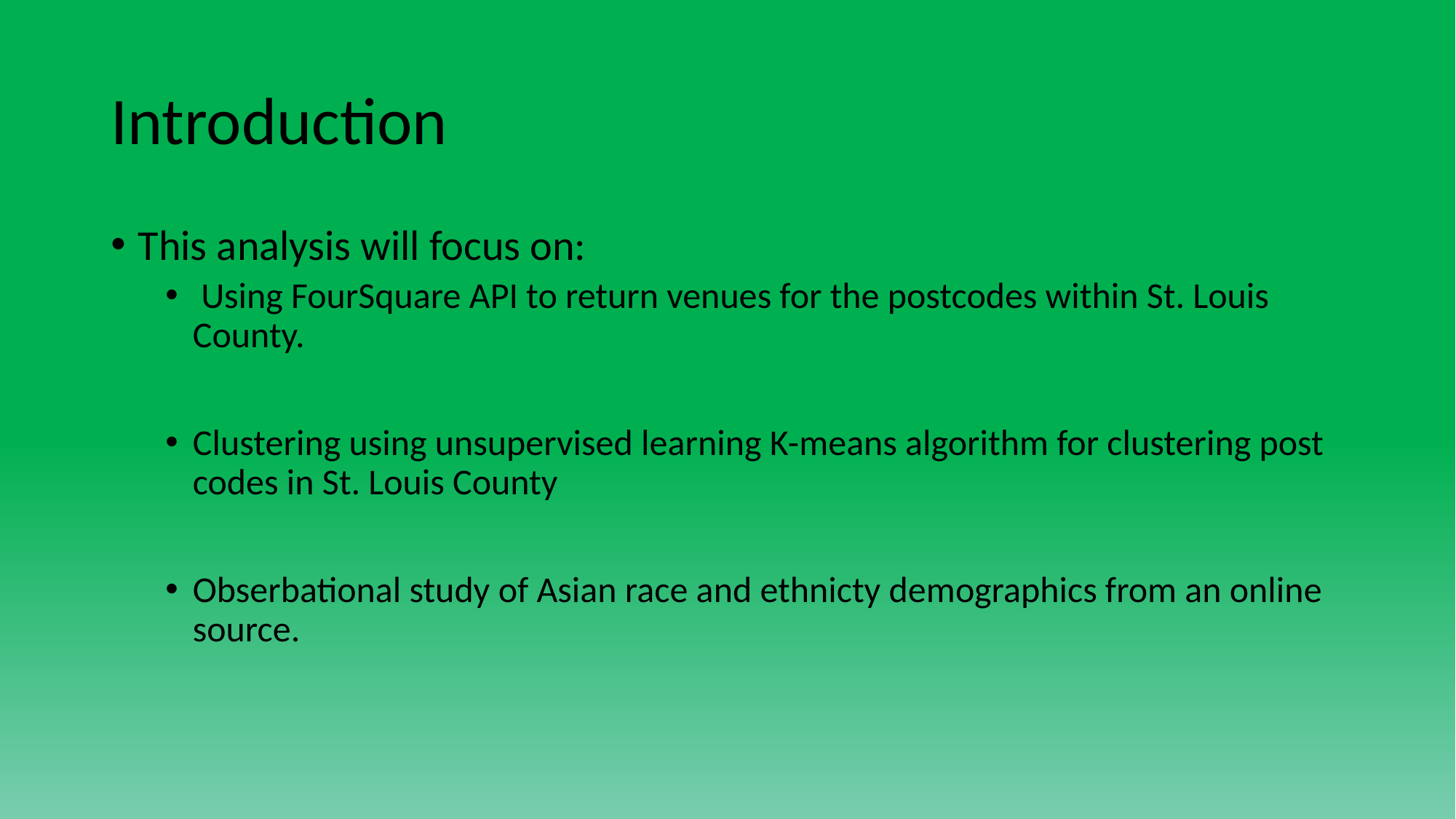

# Introduction
This analysis will focus on:
 Using FourSquare API to return venues for the postcodes within St. Louis County.

Clustering using unsupervised learning K-means algorithm for clustering post codes in St. Louis County

Obserbational study of Asian race and ethnicty demographics from an online source.